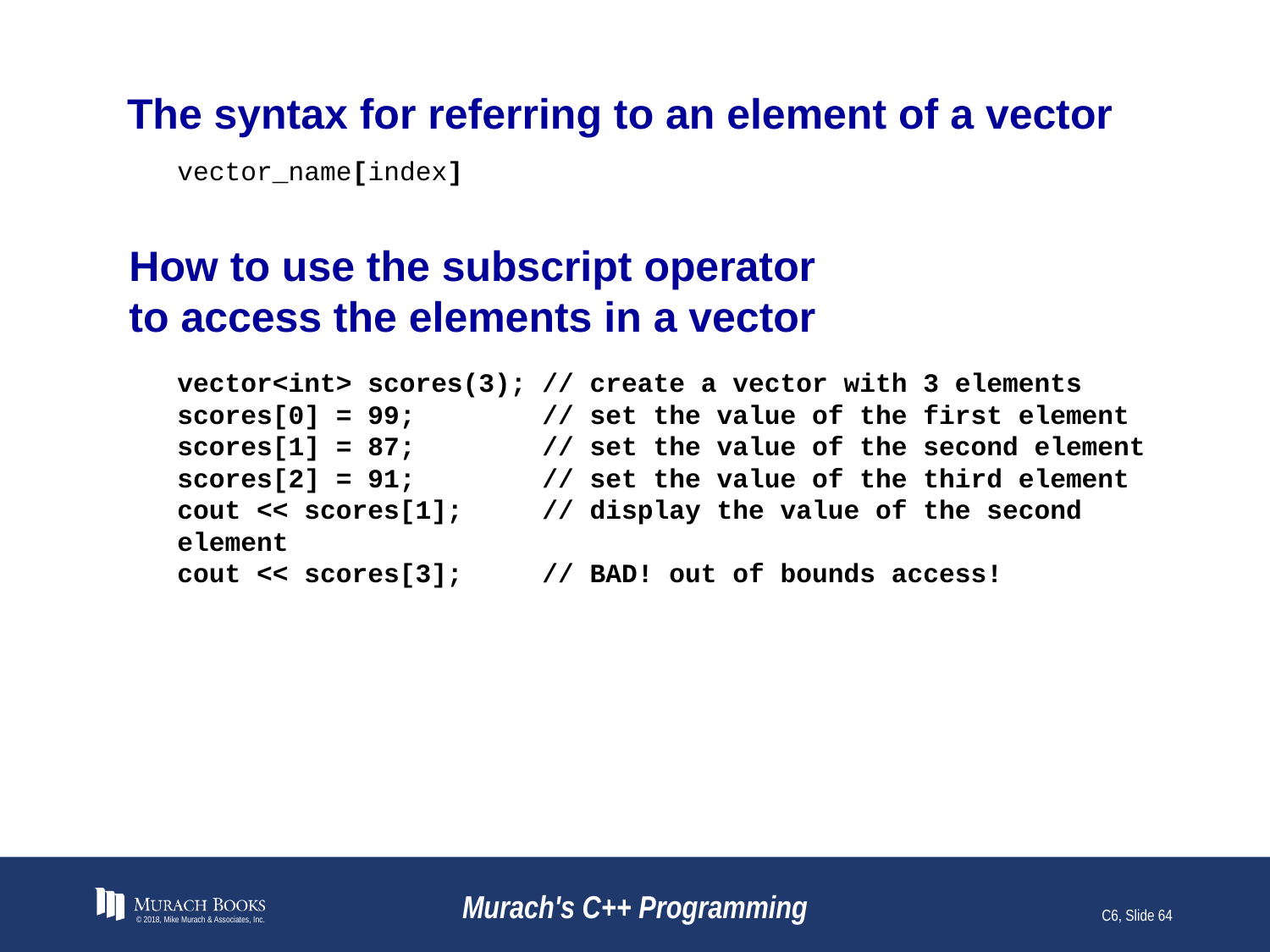

# The syntax for referring to an element of a vector
vector_name[index]

How to use the subscript operator
to access the elements in a vector

vector<int> scores(3); // create a vector with 3 elements
scores[0] = 99;        // set the value of the first element
scores[1] = 87;        // set the value of the second element
scores[2] = 91;        // set the value of the third element
cout << scores[1];     // display the value of the second element
cout << scores[3];     // BAD! out of bounds access!

© 2018, Mike Murach & Associates, Inc.
Murach's C++ Programming

C6, Slide 64